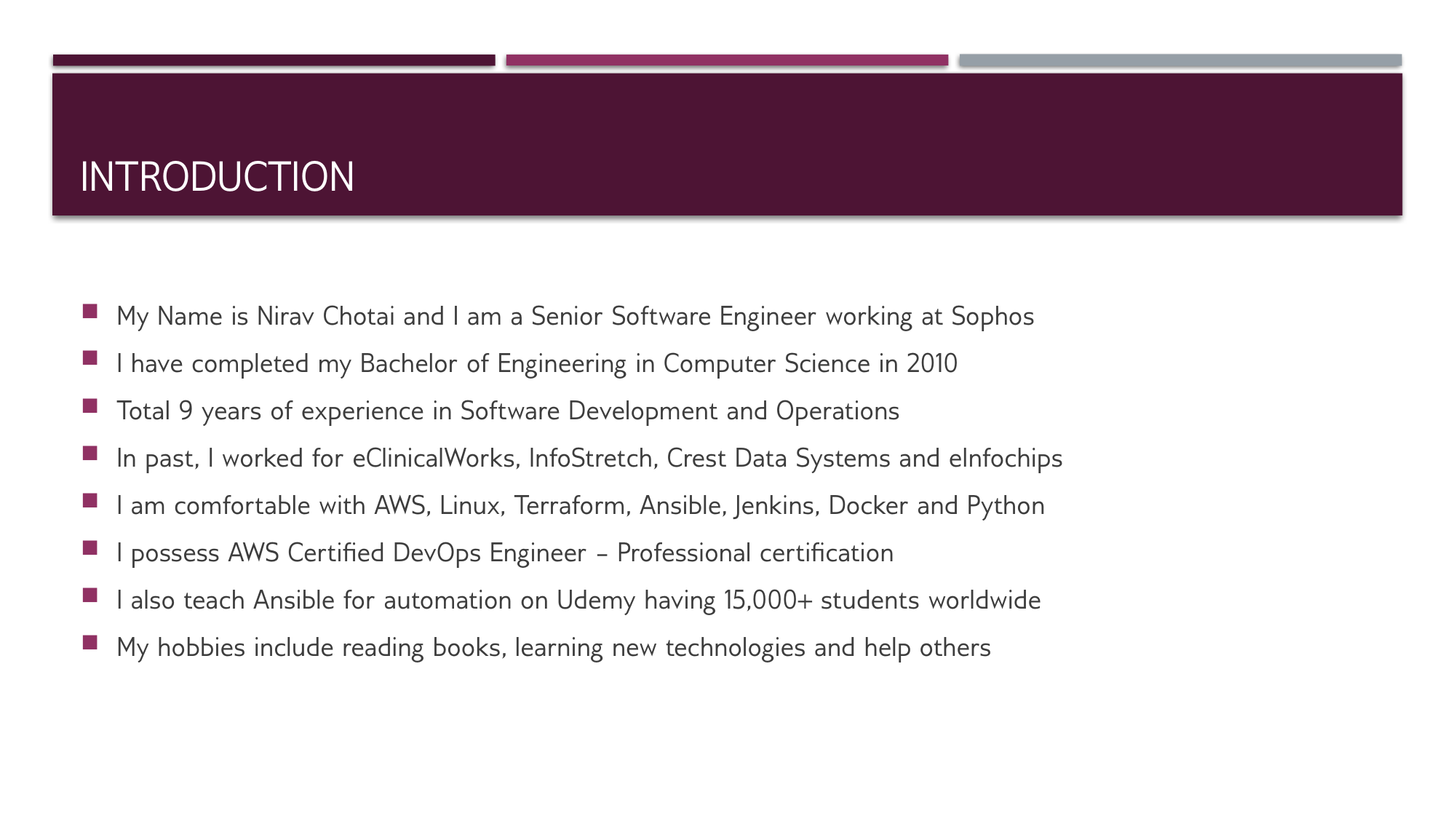

# introduction
My Name is Nirav Chotai and I am a Senior Software Engineer working at Sophos
I have completed my Bachelor of Engineering in Computer Science in 2010
Total 9 years of experience in Software Development and Operations
In past, I worked for eClinicalWorks, InfoStretch, Crest Data Systems and eInfochips
I am comfortable with AWS, Linux, Terraform, Ansible, Jenkins, Docker and Python
I possess AWS Certified DevOps Engineer – Professional certification
I also teach Ansible for automation on Udemy having 15,000+ students worldwide
My hobbies include reading books, learning new technologies and help others